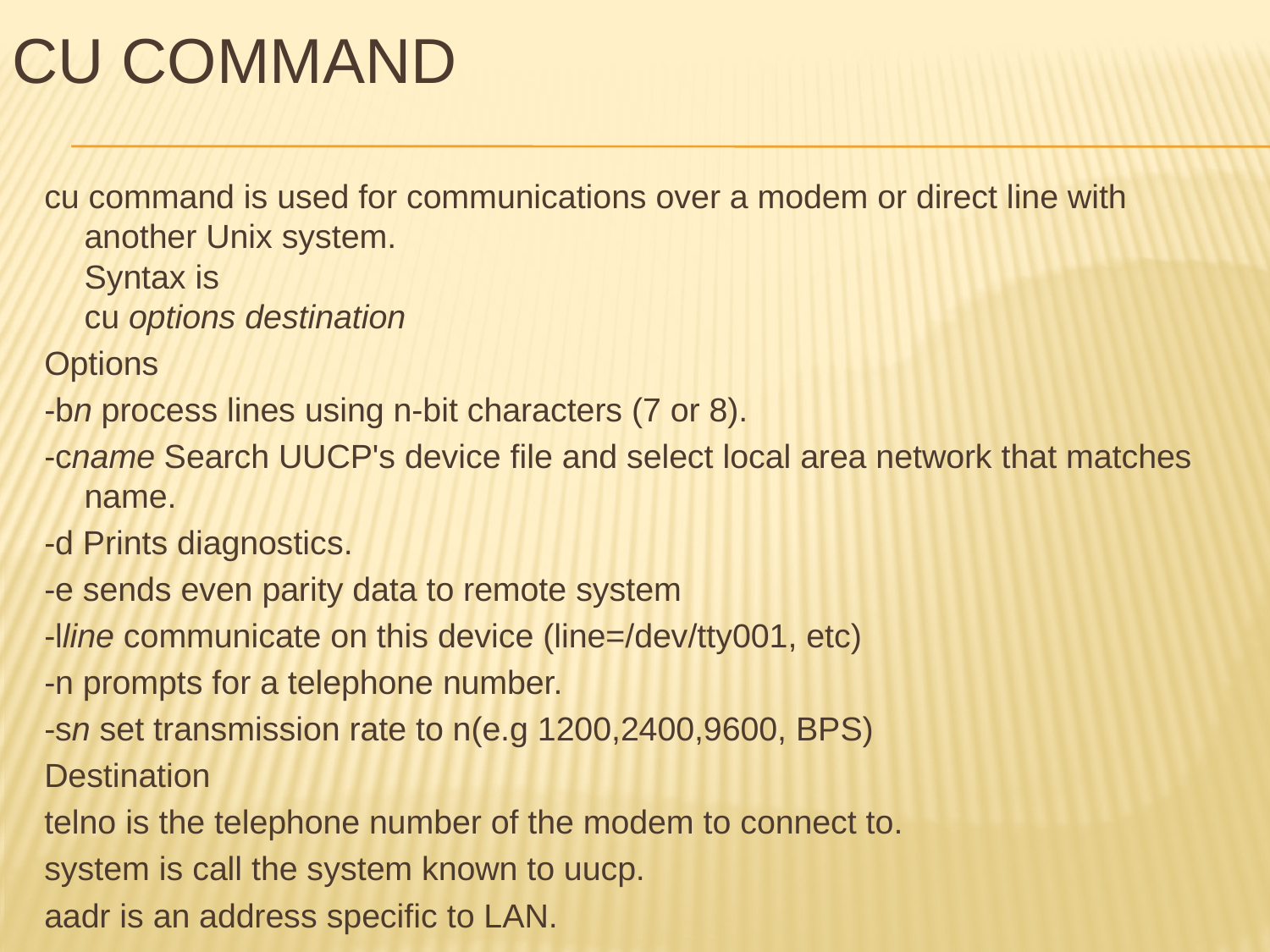

# Cu command
cu command is used for communications over a modem or direct line with another Unix system. 
Syntax is 
cu options destination
Options
-bn process lines using n-bit characters (7 or 8).
-cname Search UUCP's device file and select local area network that matches name.
-d Prints diagnostics.
-e sends even parity data to remote system
-lline communicate on this device (line=/dev/tty001, etc)
-n prompts for a telephone number.
-sn set transmission rate to n(e.g 1200,2400,9600, BPS)
Destination
telno is the telephone number of the modem to connect to.
system is call the system known to uucp.
aadr is an address specific to LAN.